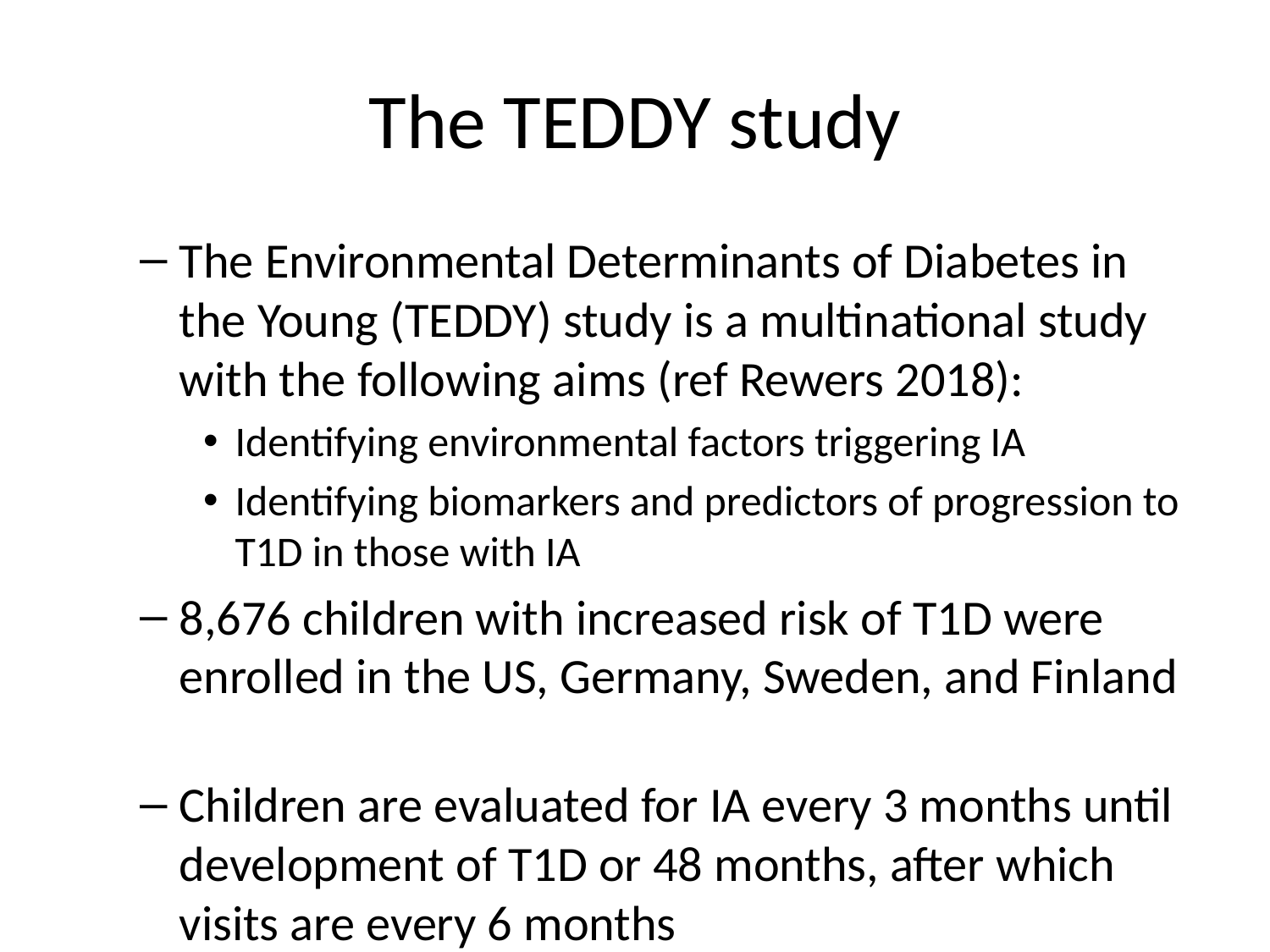

# The TEDDY study
The Environmental Determinants of Diabetes in the Young (TEDDY) study is a multinational study with the following aims (ref Rewers 2018):
Identifying environmental factors triggering IA
Identifying biomarkers and predictors of progression to T1D in those with IA
8,676 children with increased risk of T1D were enrolled in the US, Germany, Sweden, and Finland
Children are evaluated for IA every 3 months until development of T1D or 48 months, after which visits are every 6 months